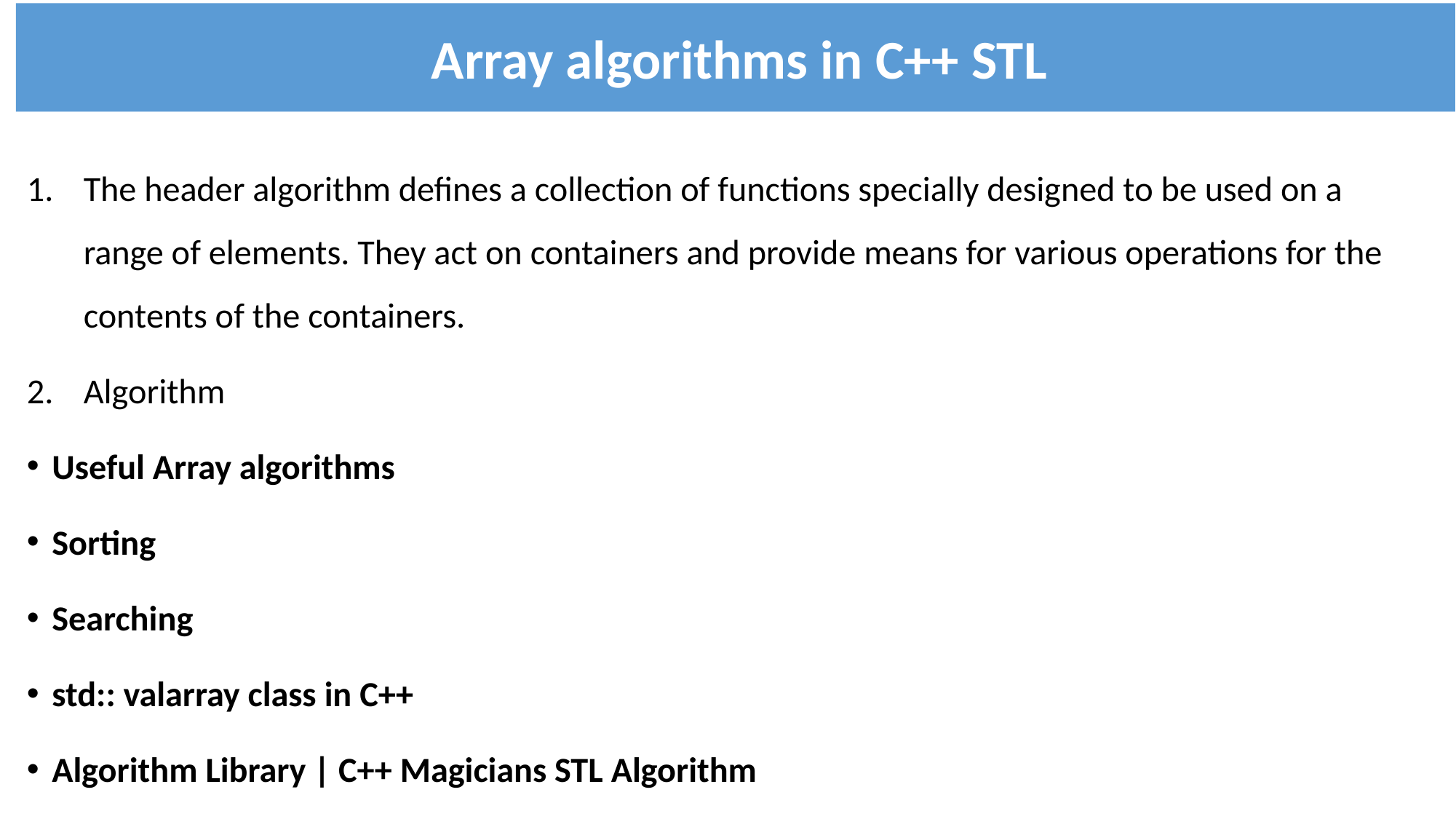

Array algorithms in C++ STL
The header algorithm defines a collection of functions specially designed to be used on a range of elements. They act on containers and provide means for various operations for the contents of the containers.
Algorithm
Useful Array algorithms
Sorting
Searching
std:: valarray class in C++
Algorithm Library | C++ Magicians STL Algorithm